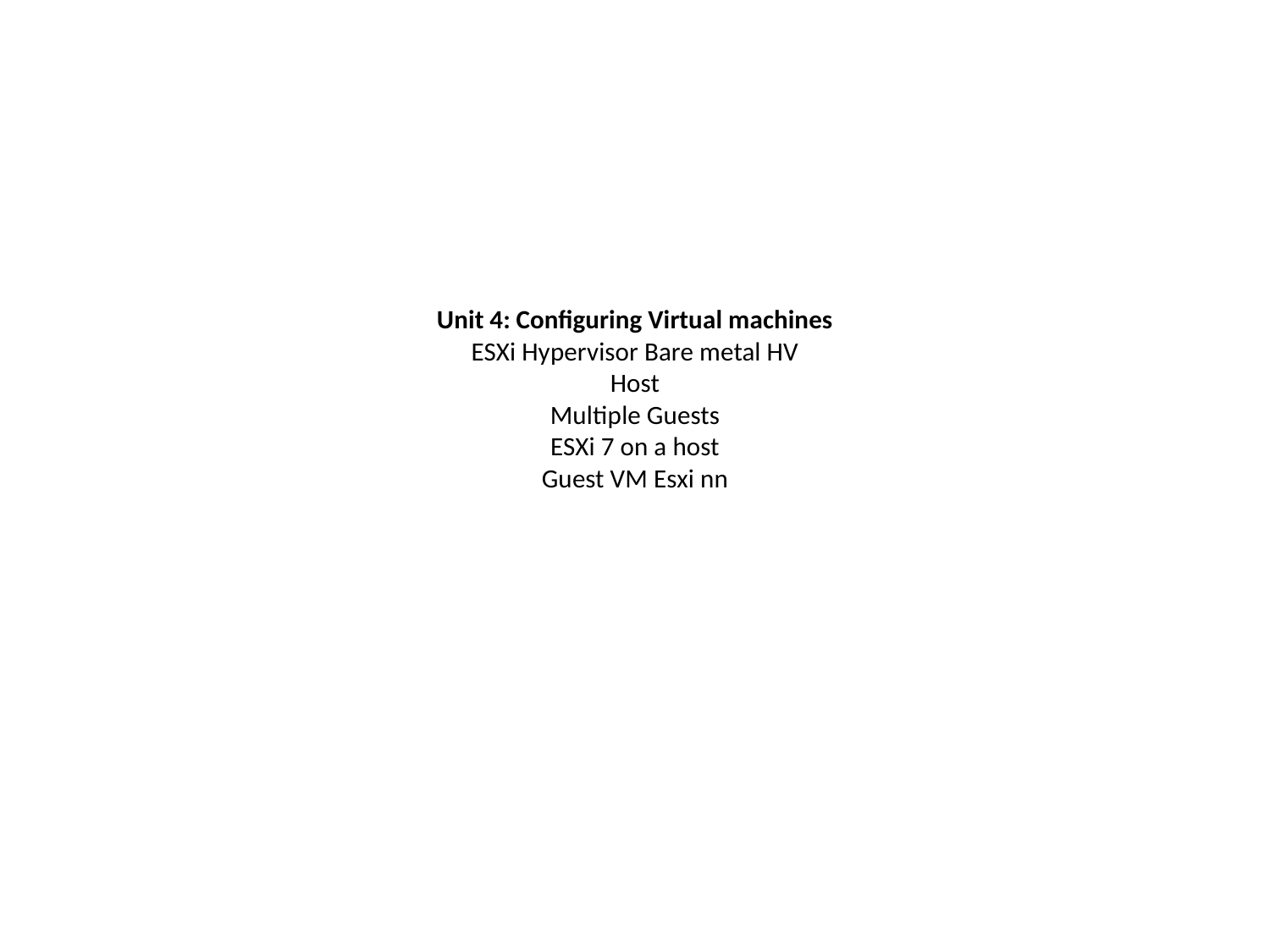

# Unit 4: Configuring Virtual machines ESXi Hypervisor Bare metal HV Host Multiple Guests ESXi 7 on a host Guest VM Esxi nn